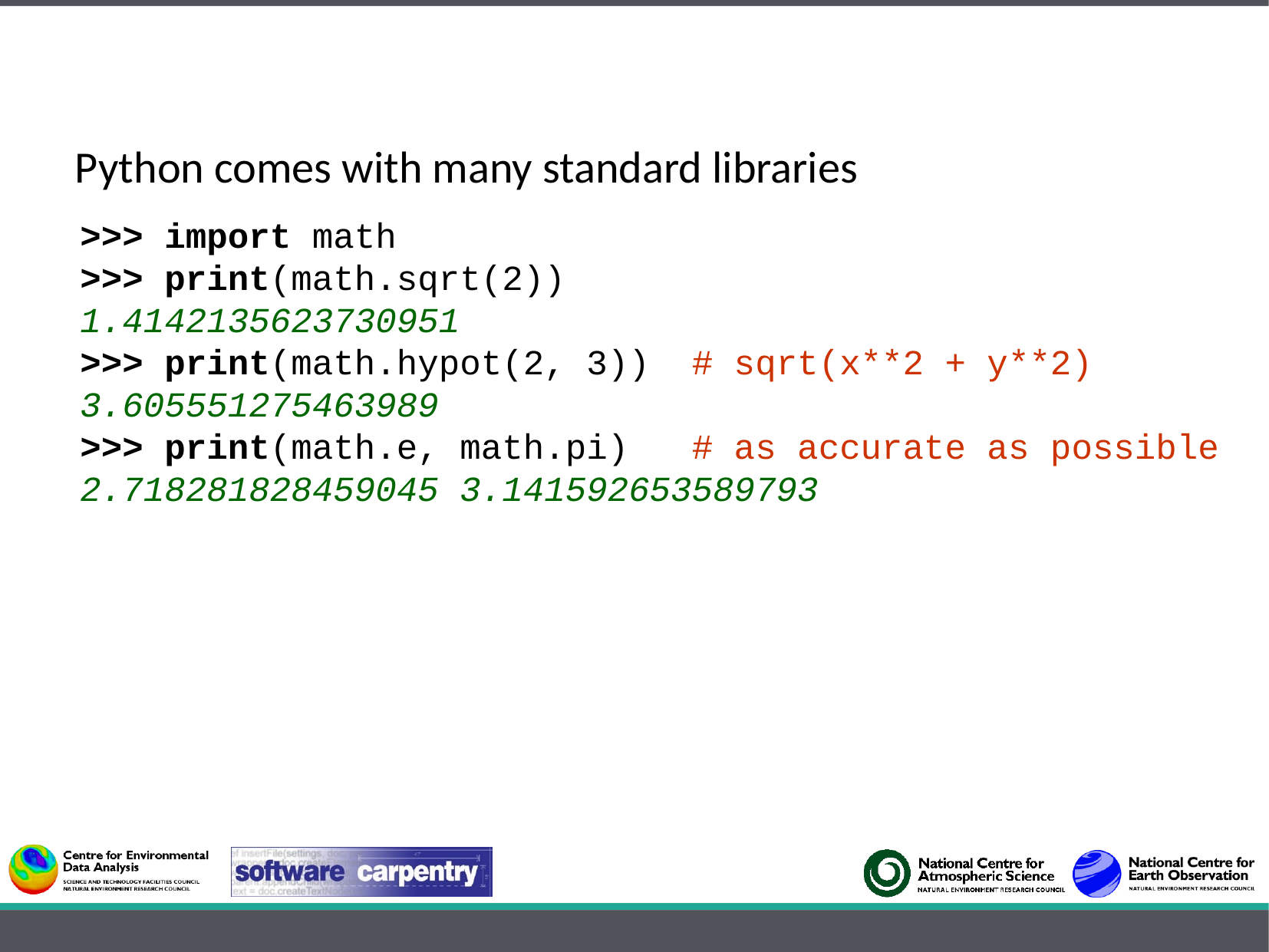

Python comes with many standard libraries
>>> import math
>>> print(math.sqrt(2))
1.4142135623730951
>>> print(math.hypot(2, 3))  # sqrt(x**2 + y**2)
3.605551275463989
>>> print(math.e, math.pi)   # as accurate as possible
2.718281828459045 3.141592653589793